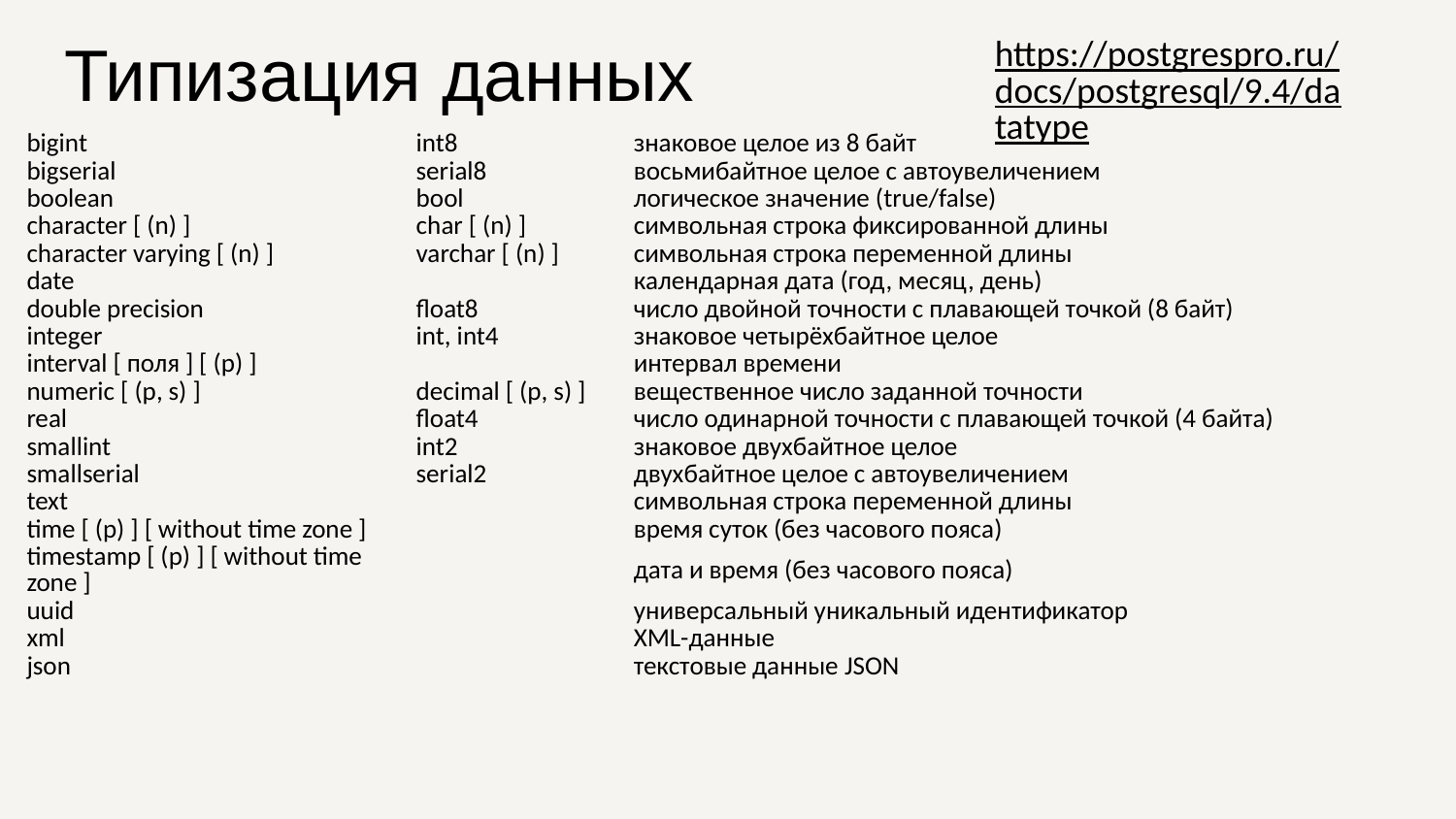

# Типизация данных
https://postgrespro.ru/docs/postgresql/9.4/datatype
| bigint | int8 | знаковое целое из 8 байт |
| --- | --- | --- |
| bigserial | serial8 | восьмибайтное целое с автоувеличением |
| boolean | bool | логическое значение (true/false) |
| character [ (n) ] | char [ (n) ] | символьная строка фиксированной длины |
| character varying [ (n) ] | varchar [ (n) ] | символьная строка переменной длины |
| date |  | календарная дата (год, месяц, день) |
| double precision | float8 | число двойной точности с плавающей точкой (8 байт) |
| integer | int, int4 | знаковое четырёхбайтное целое |
| interval [ поля ] [ (p) ] |  | интервал времени |
| numeric [ (p, s) ] | decimal [ (p, s) ] | вещественное число заданной точности |
| real | float4 | число одинарной точности с плавающей точкой (4 байта) |
| smallint | int2 | знаковое двухбайтное целое |
| smallserial | serial2 | двухбайтное целое с автоувеличением |
| text |  | символьная строка переменной длины |
| time [ (p) ] [ without time zone ] |  | время суток (без часового пояса) |
| timestamp [ (p) ] [ without time zone ] |  | дата и время (без часового пояса) |
| uuid |  | универсальный уникальный идентификатор |
| xml |  | XML-данные |
| json |  | текстовые данные JSON |